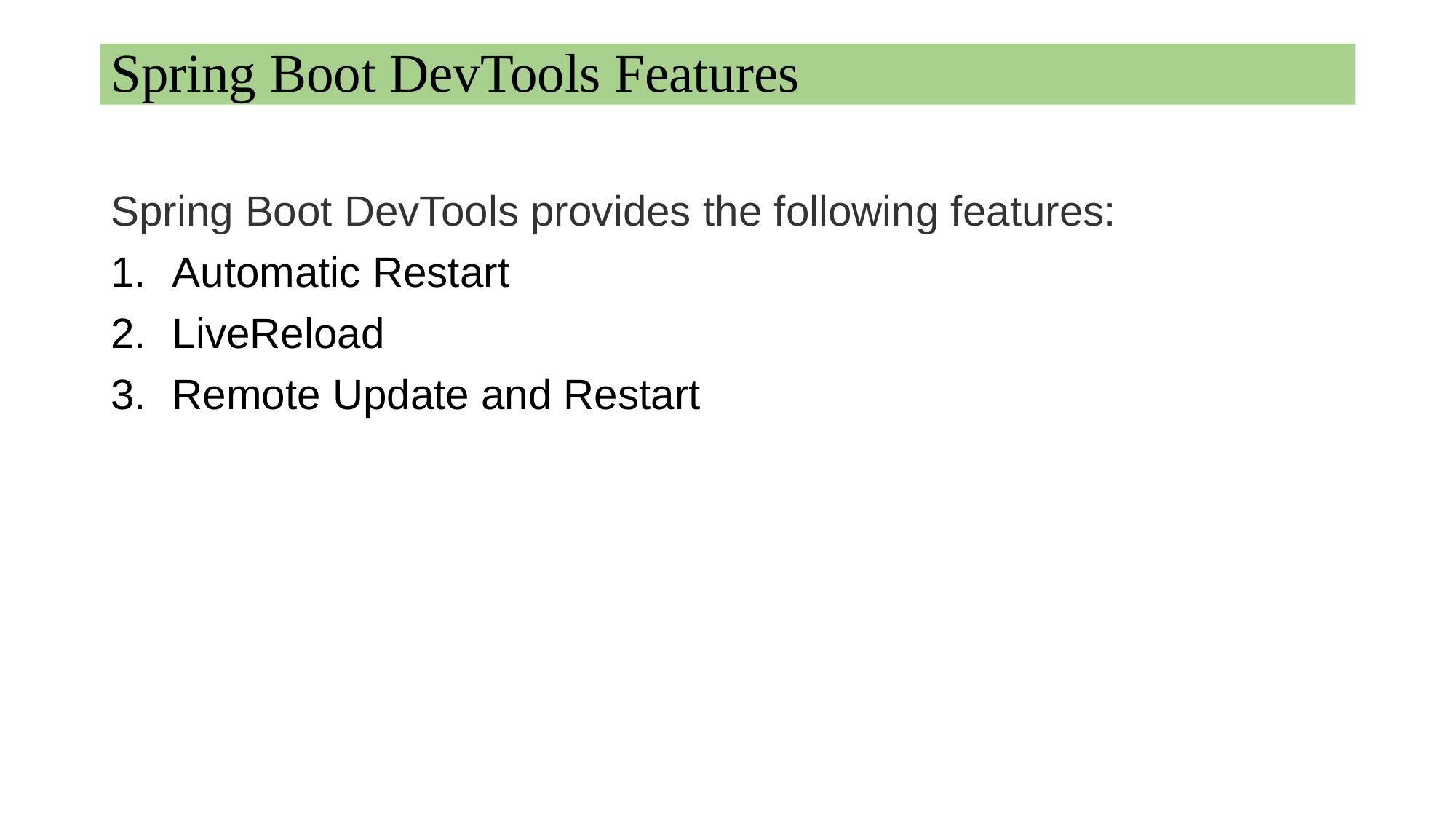

# Spring Boot DevTools Features
Spring Boot DevTools provides the following features:
Automatic Restart
LiveReload
Remote Update and Restart